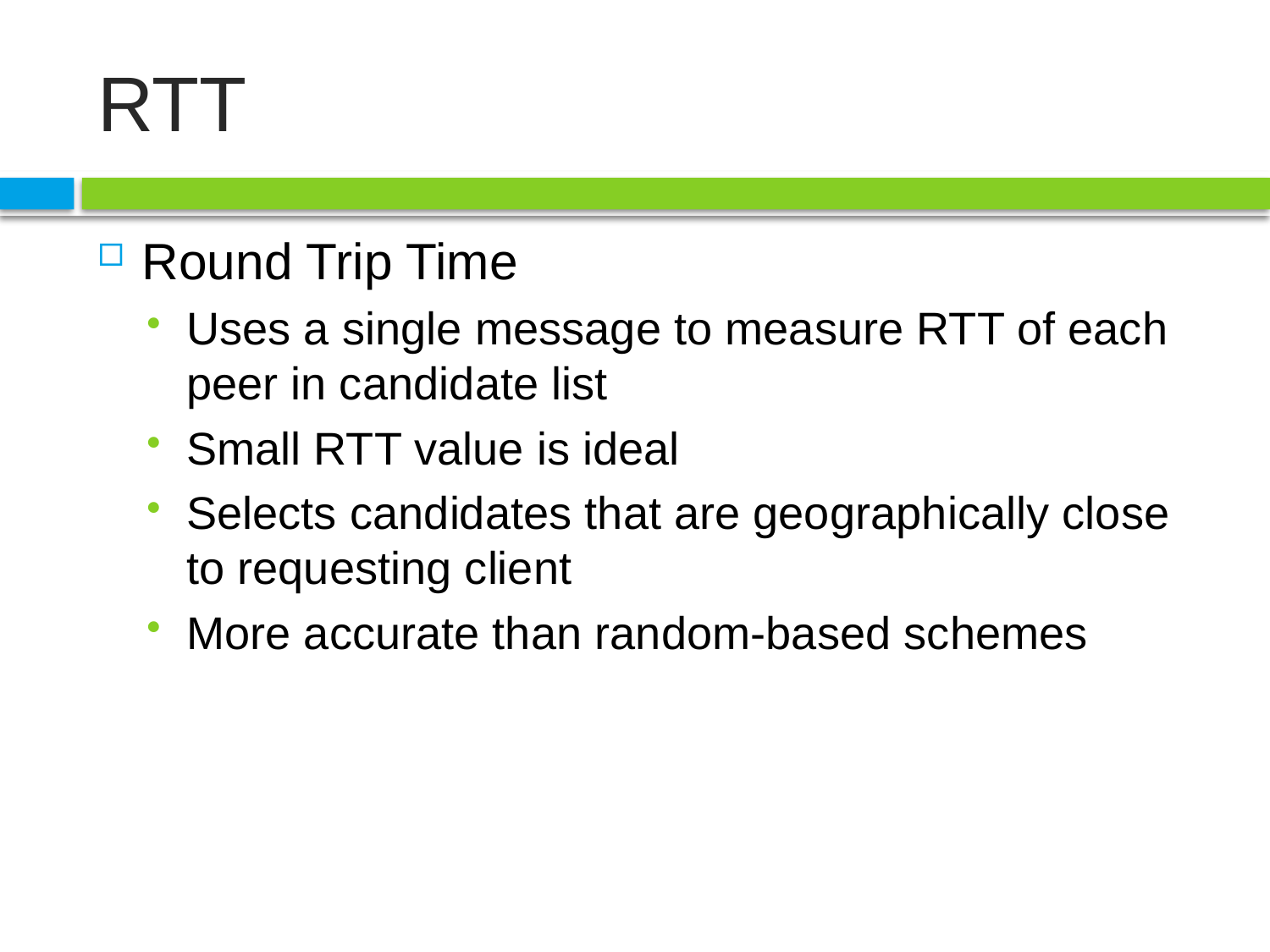

# RTT
Round Trip Time
Uses a single message to measure RTT of each peer in candidate list
Small RTT value is ideal
Selects candidates that are geographically close to requesting client
More accurate than random-based schemes